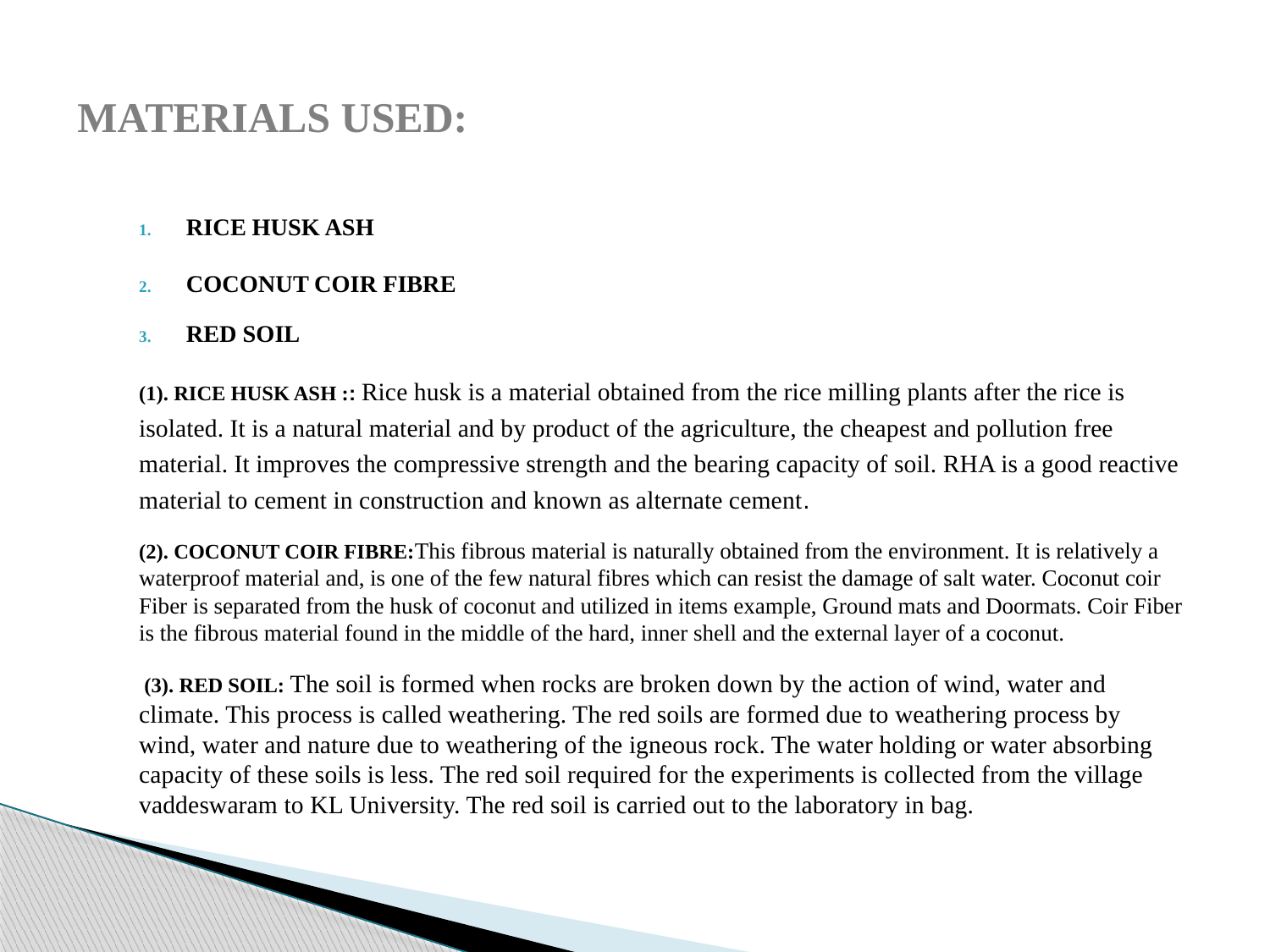

# MATERIALS USED:
RICE HUSK ASH
COCONUT COIR FIBRE
RED SOIL
(1). RICE HUSK ASH :: Rice husk is a material obtained from the rice milling plants after the rice is isolated. It is a natural material and by product of the agriculture, the cheapest and pollution free material. It improves the compressive strength and the bearing capacity of soil. RHA is a good reactive material to cement in construction and known as alternate cement.
(2). COCONUT COIR FIBRE:This fibrous material is naturally obtained from the environment. It is relatively a waterproof material and, is one of the few natural fibres which can resist the damage of salt water. Coconut coir Fiber is separated from the husk of coconut and utilized in items example, Ground mats and Doormats. Coir Fiber is the fibrous material found in the middle of the hard, inner shell and the external layer of a coconut.
 (3). RED SOIL: The soil is formed when rocks are broken down by the action of wind, water and climate. This process is called weathering. The red soils are formed due to weathering process by      wind, water and nature due to weathering of the igneous rock. The water holding or water absorbing capacity of these soils is less. The red soil required for the experiments is collected from the village vaddeswaram to KL University. The red soil is carried out to the laboratory in bag.